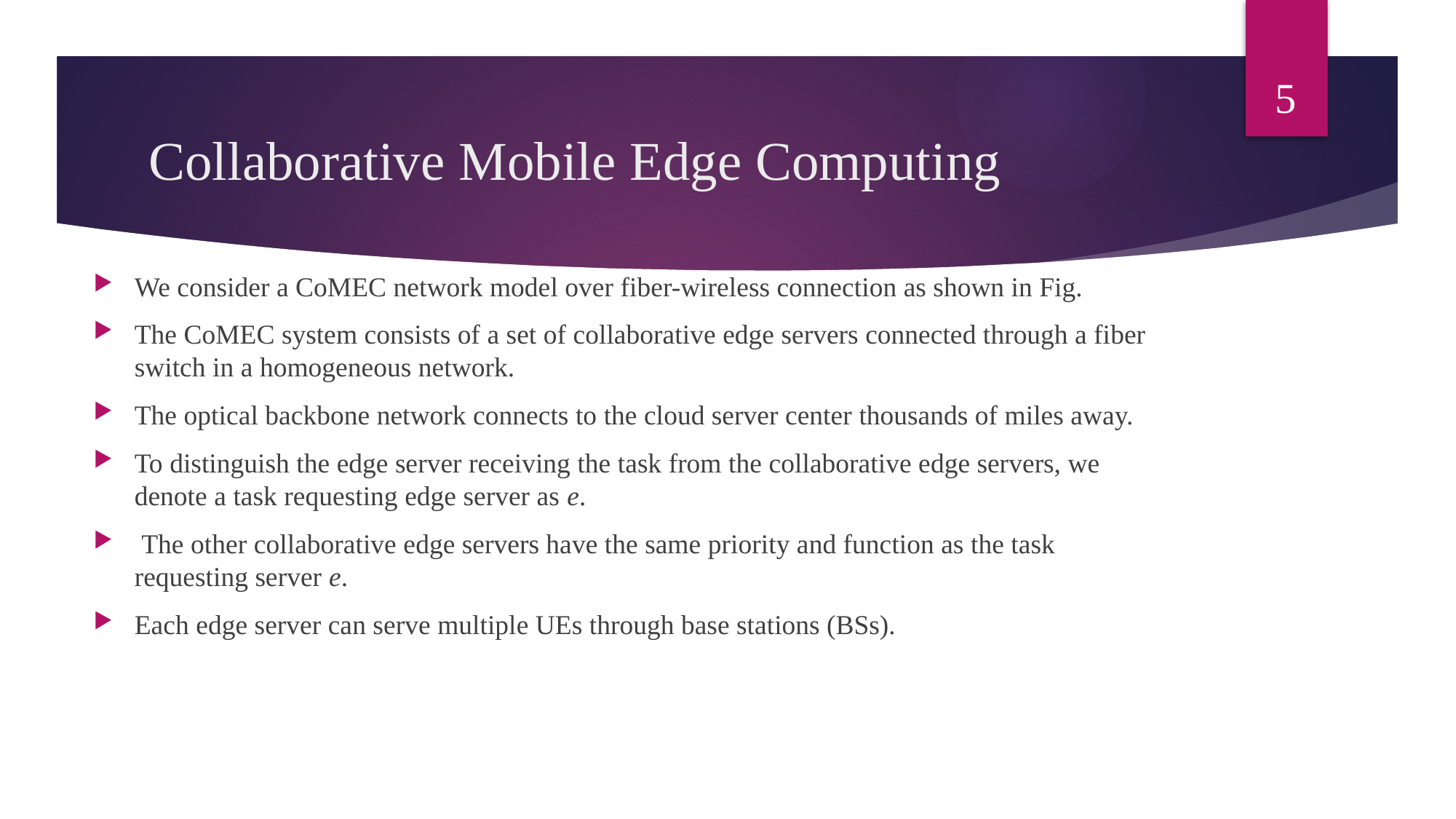

5
# Collaborative Mobile Edge Computing
We consider a CoMEC network model over fiber-wireless connection as shown in Fig.
The CoMEC system consists of a set of collaborative edge servers connected through a fiber switch in a homogeneous network.
The optical backbone network connects to the cloud server center thousands of miles away.
To distinguish the edge server receiving the task from the collaborative edge servers, we denote a task requesting edge server as e.
 The other collaborative edge servers have the same priority and function as the task
requesting server e.
Each edge server can serve multiple UEs through base stations (BSs).